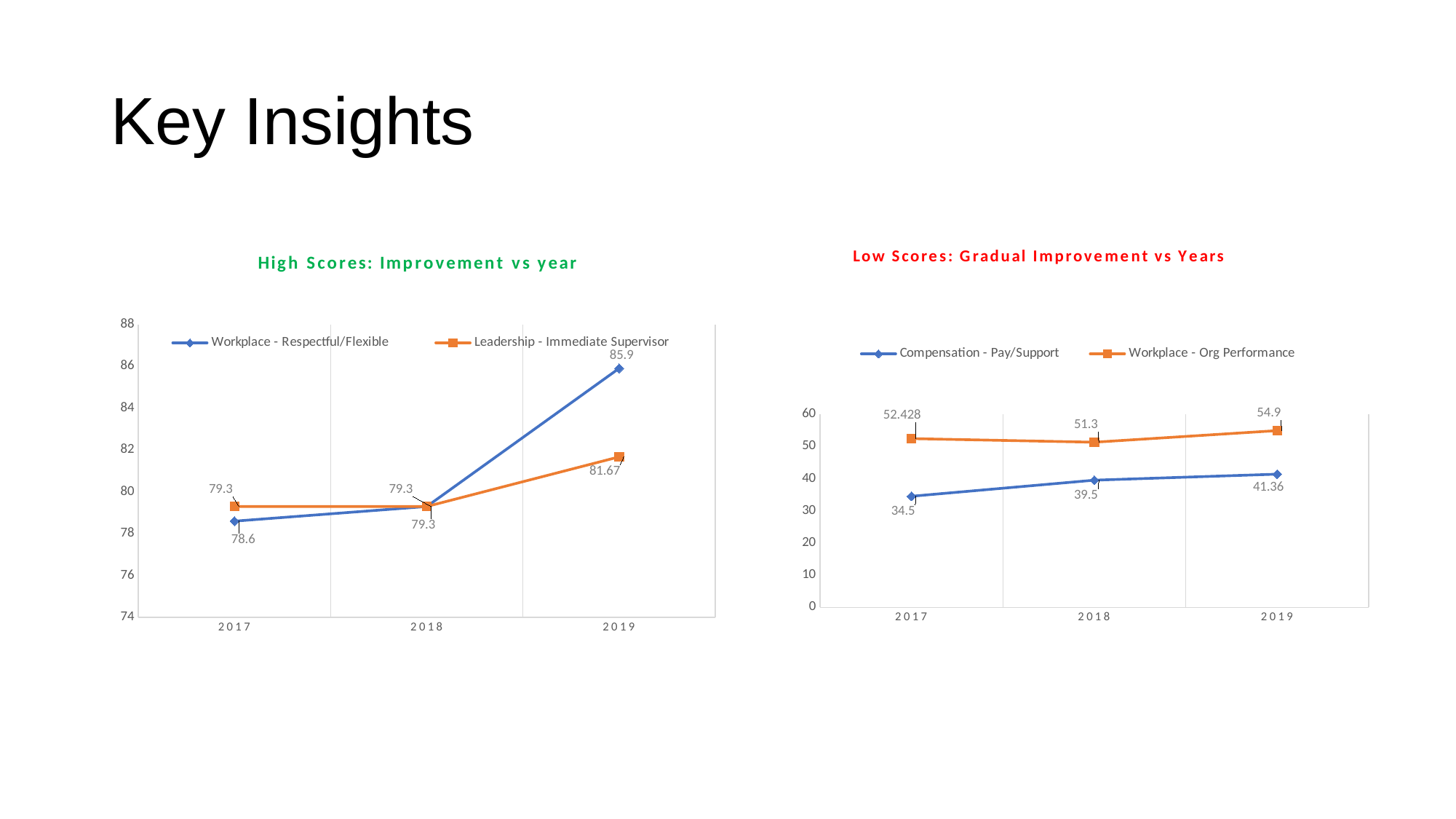

# Key Insights

### Chart: High Scores: Improvement vs year

| Category | Workplace - Respectful/Flexible | Leadership - Immediate Supervisor |
|---|---|---|
| 2017 | 78.6 | 79.3 |
| 2018 | 79.3 | 79.3 |
| 2019 | 85.9 | 81.67 |

### Chart: Low Scores: Gradual Improvement vs Years

| Category | Compensation - Pay/Support | Workplace - Org Performance |
|---|---|---|
| 2017 | 34.5 | 52.428 |
| 2018 | 39.5 | 51.3 |
| 2019 | 41.36 | 54.9 |